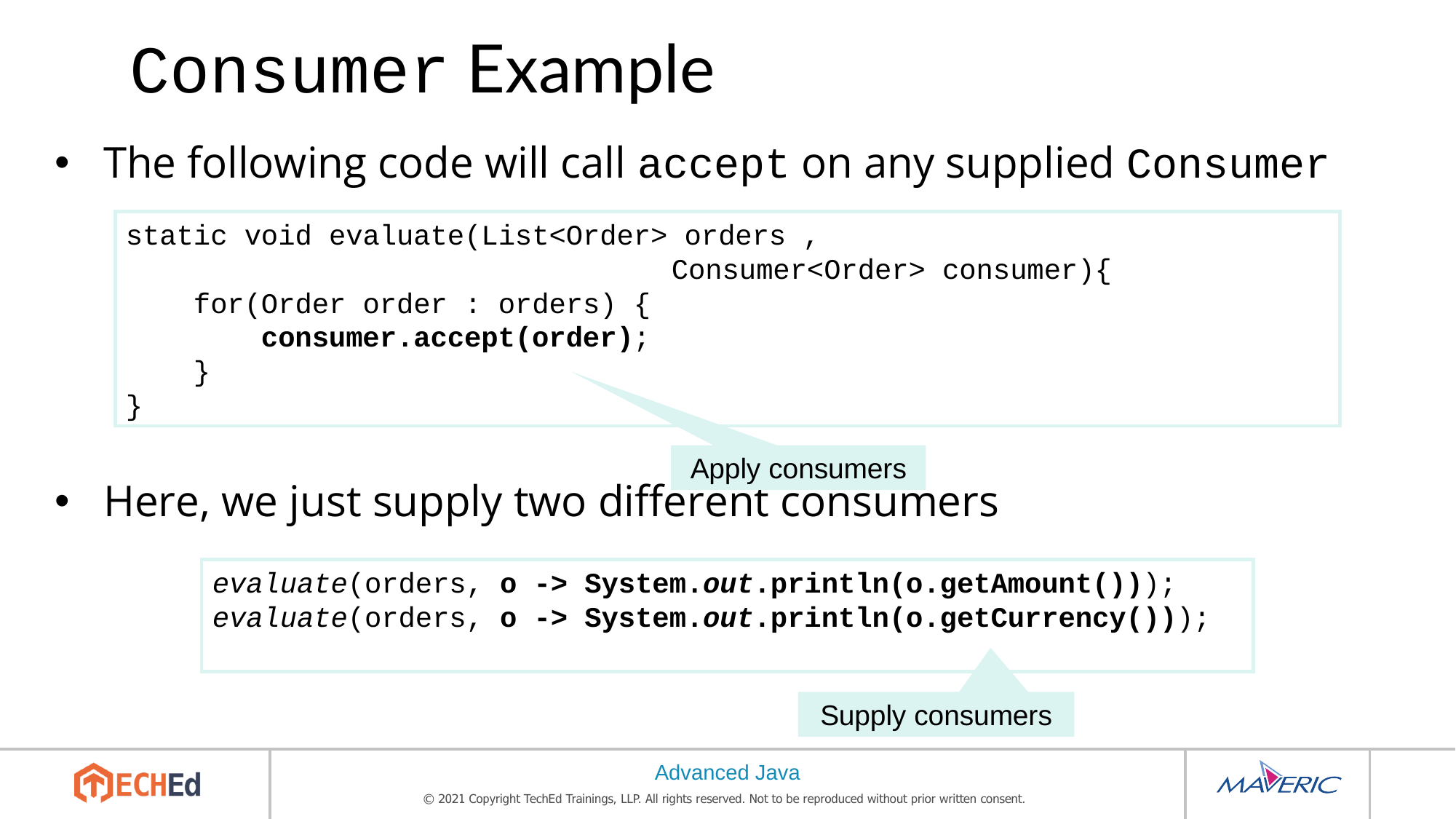

# Consumer Example
The following code will call accept on any supplied Consumer

Here, we just supply two different consumers
static void evaluate(List<Order> orders ,
					Consumer<Order> consumer){
    for(Order order : orders) {
        consumer.accept(order);
    }
}
Apply consumers
evaluate(orders, o -> System.out.println(o.getAmount()));
evaluate(orders, o -> System.out.println(o.getCurrency()));
Supply consumers